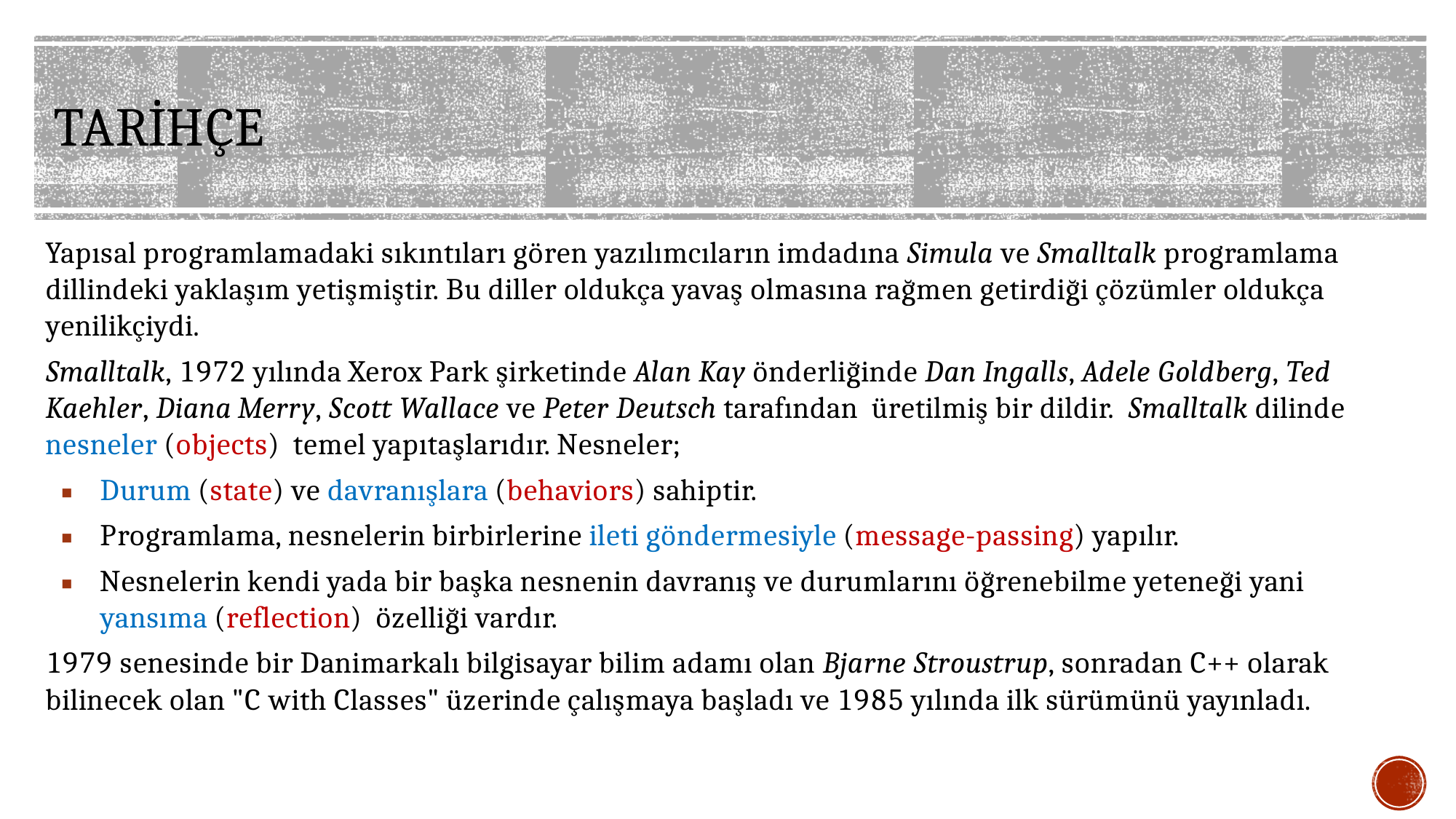

# TARİHÇE
Yapısal programlamadaki sıkıntıları gören yazılımcıların imdadına Simula ve Smalltalk programlama dillindeki yaklaşım yetişmiştir. Bu diller oldukça yavaş olmasına rağmen getirdiği çözümler oldukça yenilikçiydi.
Smalltalk, 1972 yılında Xerox Park şirketinde Alan Kay önderliğinde Dan Ingalls, Adele Goldberg, Ted Kaehler, Diana Merry, Scott Wallace ve Peter Deutsch tarafından  üretilmiş bir dildir.  Smalltalk dilinde nesneler (objects)  temel yapıtaşlarıdır. Nesneler;
Durum (state) ve davranışlara (behaviors) sahiptir.
Programlama, nesnelerin birbirlerine ileti göndermesiyle (message-passing) yapılır.
Nesnelerin kendi yada bir başka nesnenin davranış ve durumlarını öğrenebilme yeteneği yani yansıma (reflection)  özelliği vardır.
1979 senesinde bir Danimarkalı bilgisayar bilim adamı olan Bjarne Stroustrup, sonradan C++ olarak bilinecek olan "C with Classes" üzerinde çalışmaya başladı ve 1985 yılında ilk sürümünü yayınladı.